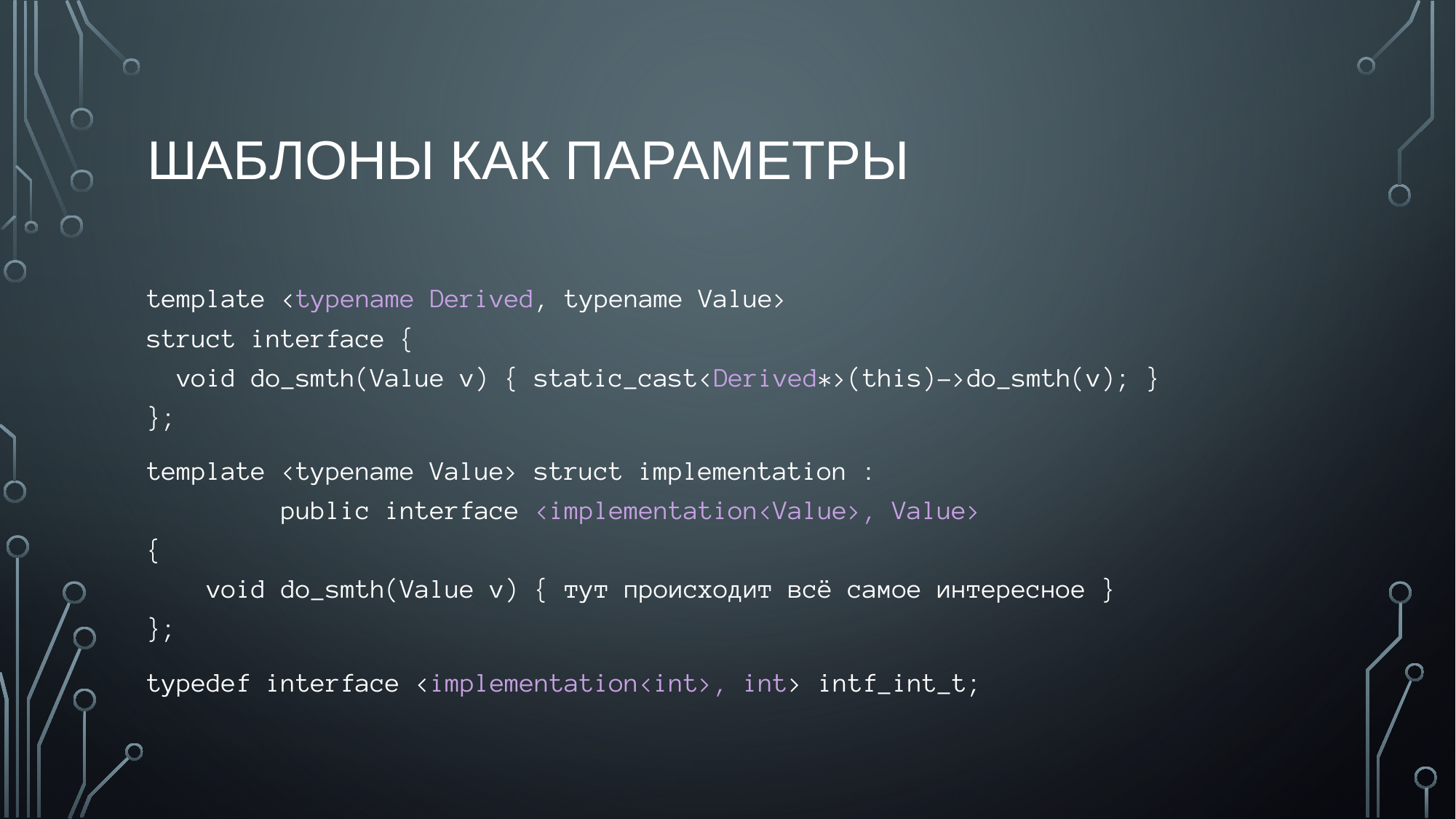

# шаблоны как параметры
template <typename Derived, typename Value>
struct interface {
  void do_smth(Value v) { static_cast<Derived*>(this)->do_smth(v); }
};
template <typename Value> struct implementation :
         public interface <implementation<Value>, Value>
{
    void do_smth(Value v) { тут происходит всё самое интересное }
};
typedef interface <implementation<int>, int> intf_int_t;